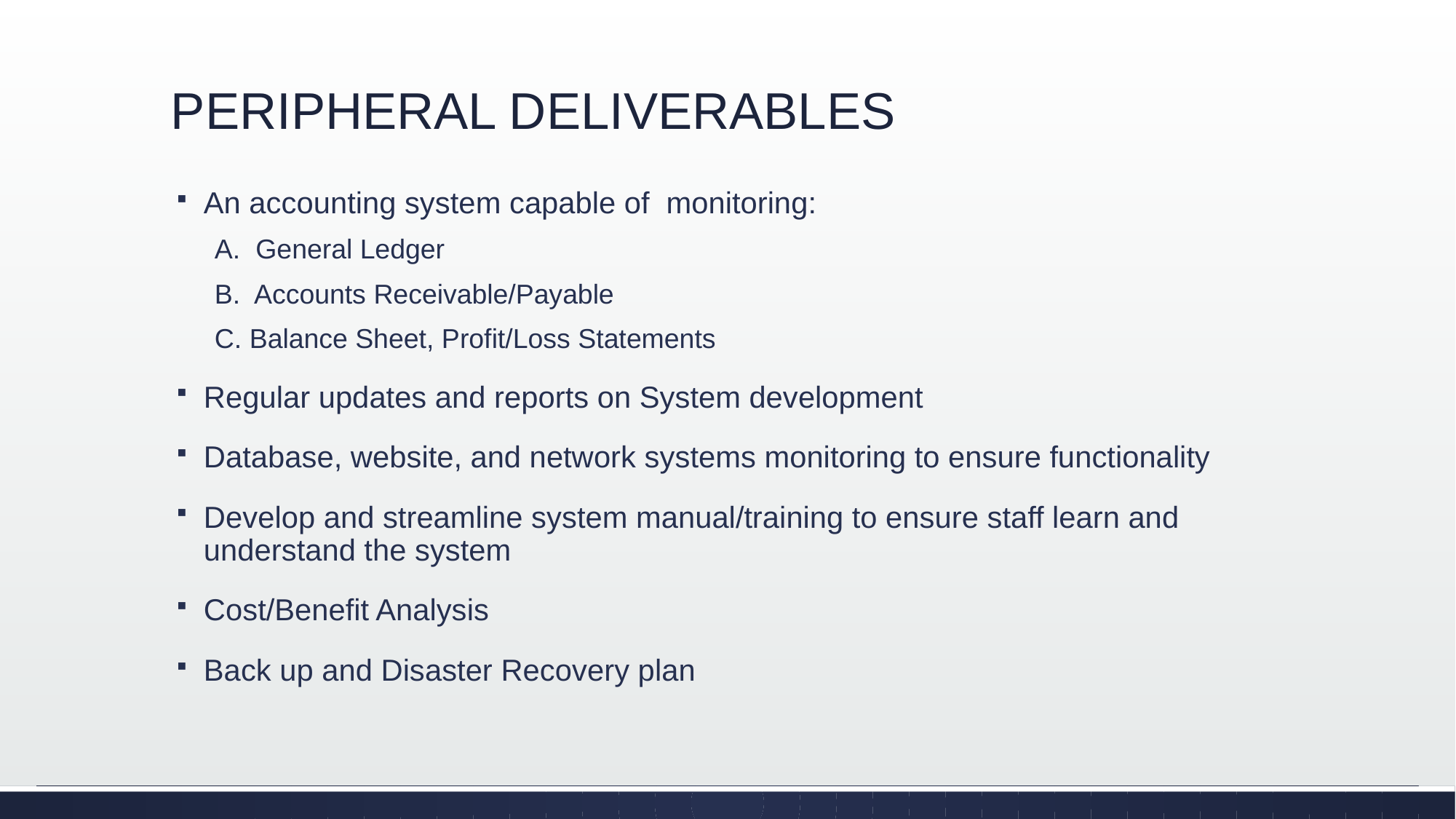

# PERIPHERAL DELIVERABLES
An accounting system capable of  monitoring:
A.  General Ledger
B.  Accounts Receivable/Payable
C. Balance Sheet, Profit/Loss Statements
Regular updates and reports on System development
Database, website, and network systems monitoring to ensure functionality
Develop and streamline system manual/training to ensure staff learn and understand the system
Cost/Benefit Analysis
Back up and Disaster Recovery plan